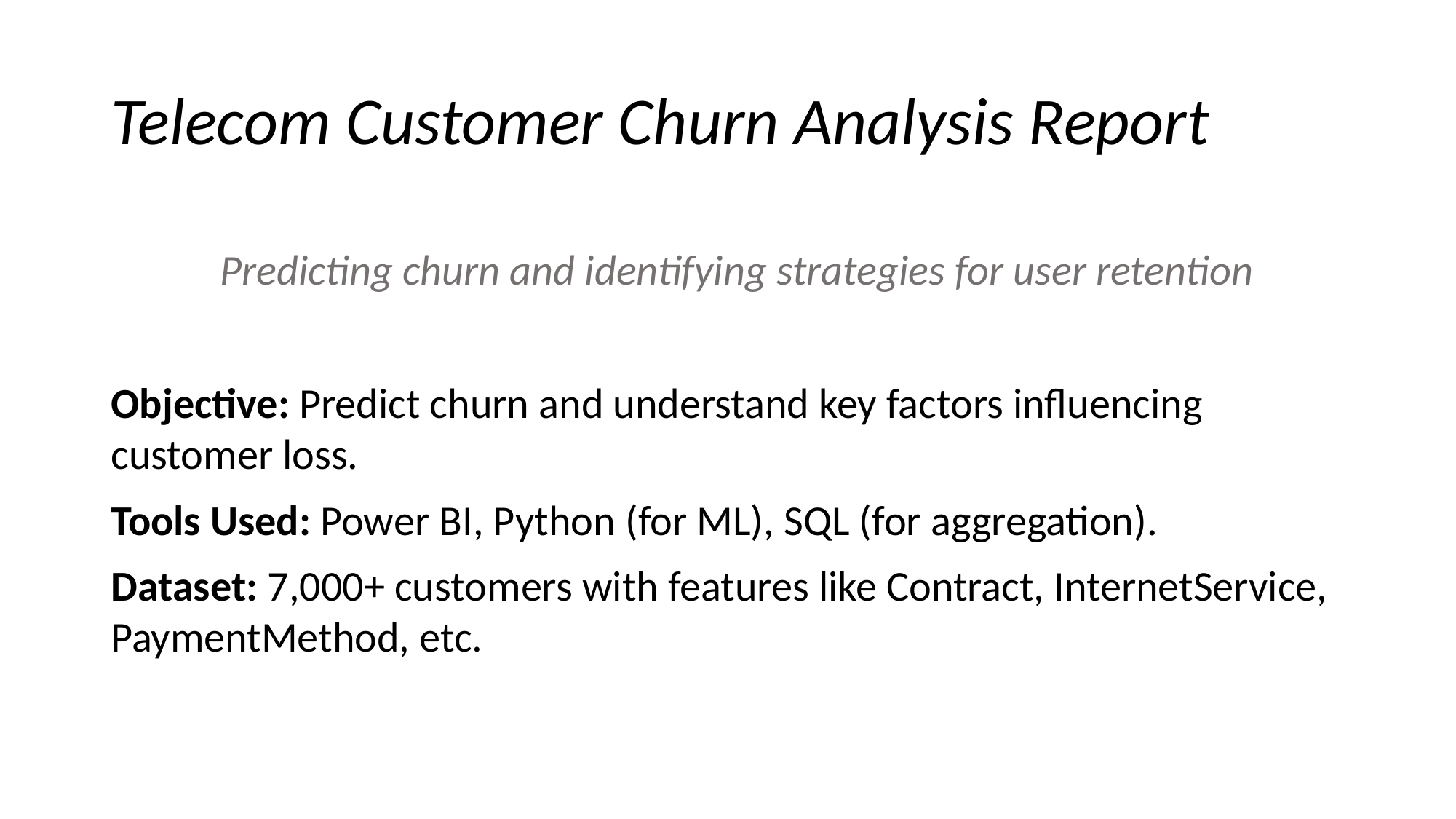

# Telecom Customer Churn Analysis Report
	Predicting churn and identifying strategies for user retention

Objective: Predict churn and understand key factors influencing customer loss.
Tools Used: Power BI, Python (for ML), SQL (for aggregation).
Dataset: 7,000+ customers with features like Contract, InternetService, PaymentMethod, etc.